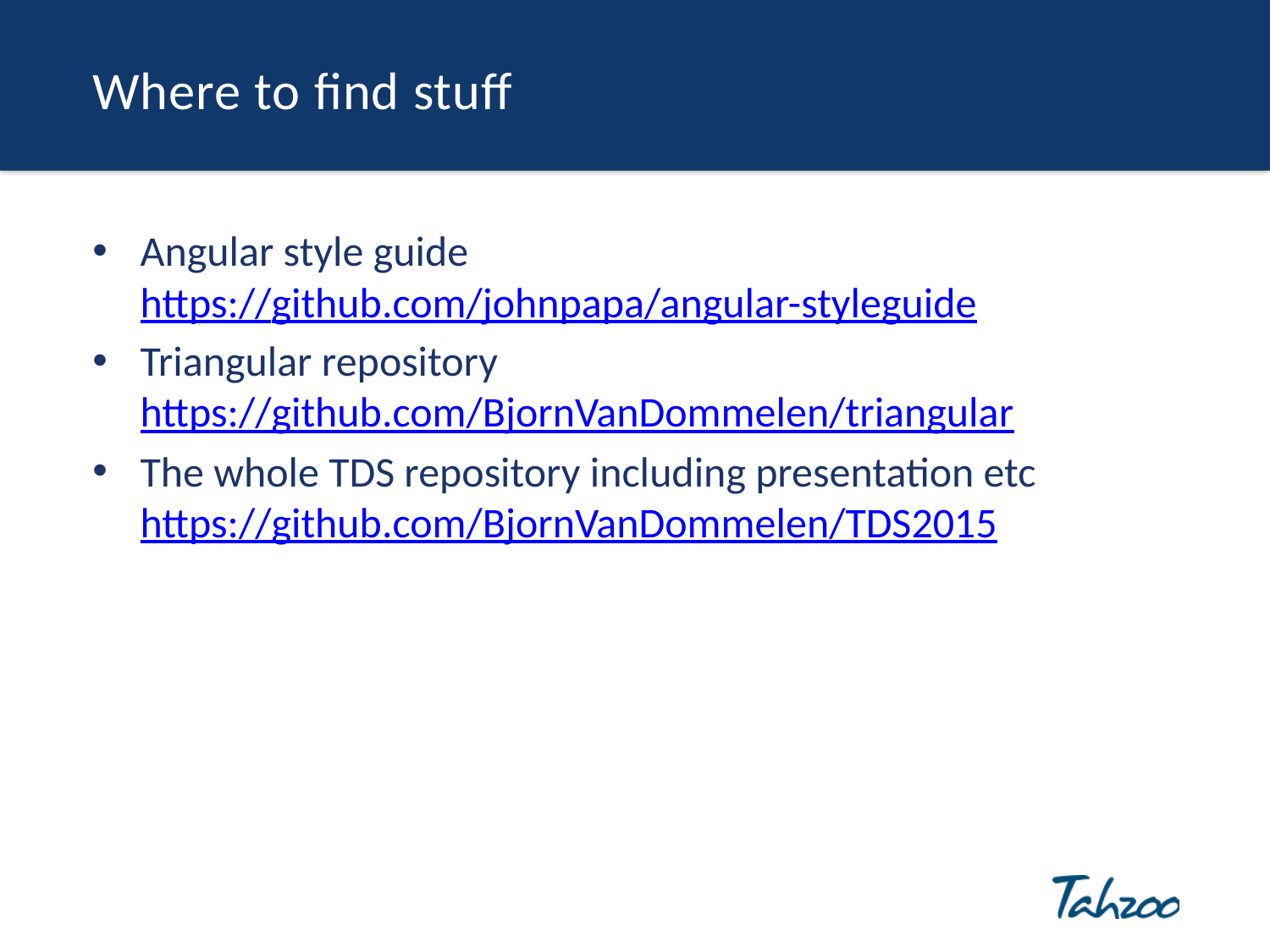

# Where to find stuff
Angular style guide
https://github.com/johnpapa/angular-styleguide
Triangular repository
https://github.com/BjornVanDommelen/triangular
The whole TDS repository including presentation etc
https://github.com/BjornVanDommelen/TDS2015